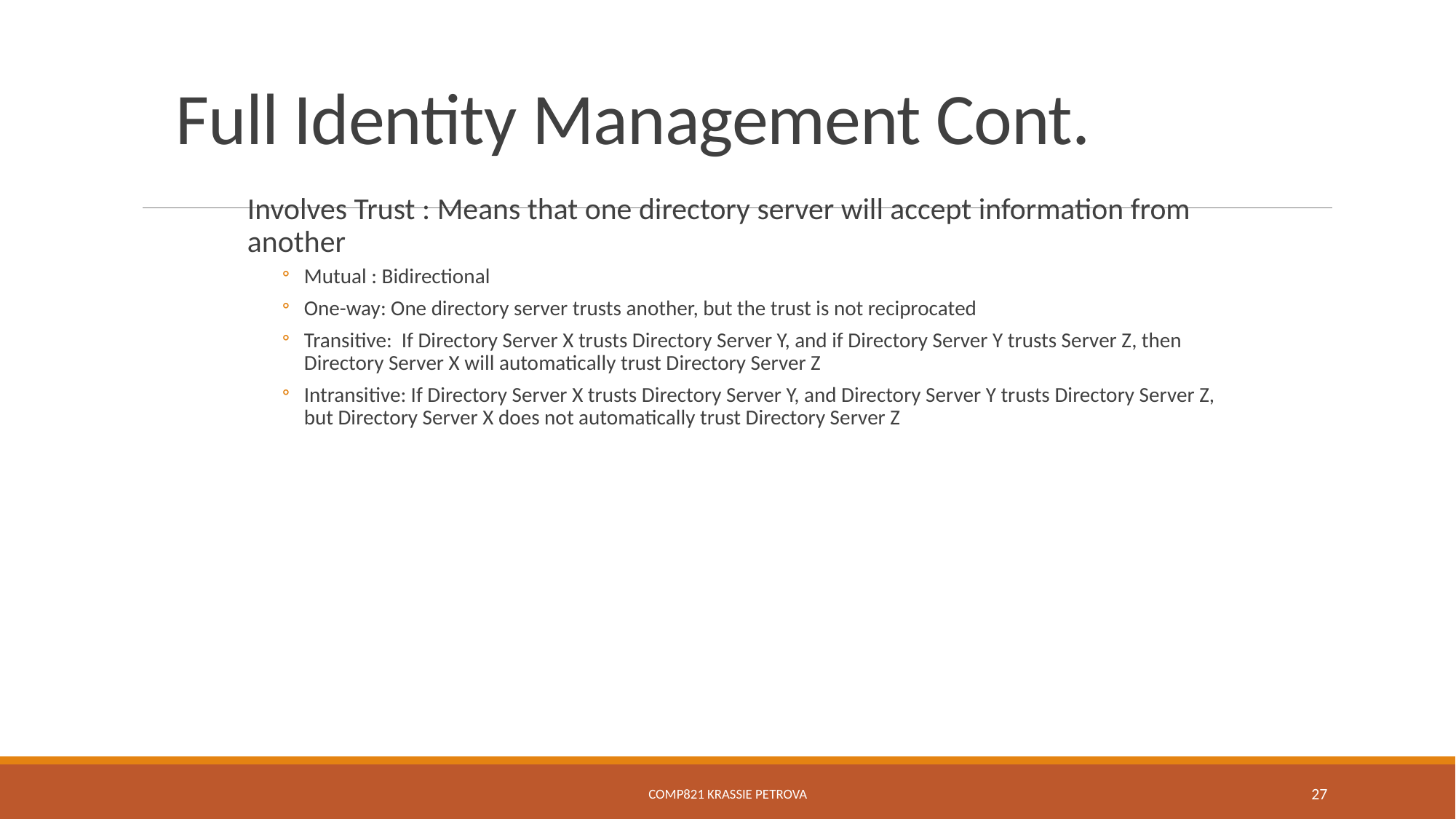

# Full Identity Management Cont.
Involves Trust : Means that one directory server will accept information from another
Mutual : Bidirectional
One-way: One directory server trusts another, but the trust is not reciprocated
Transitive:  If Directory Server X trusts Directory Server Y, and if Directory Server Y trusts Server Z, then Directory Server X will automatically trust Directory Server Z
Intransitive: If Directory Server X trusts Directory Server Y, and Directory Server Y trusts Directory Server Z, but Directory Server X does not automatically trust Directory Server Z
COMP821 Krassie Petrova
27